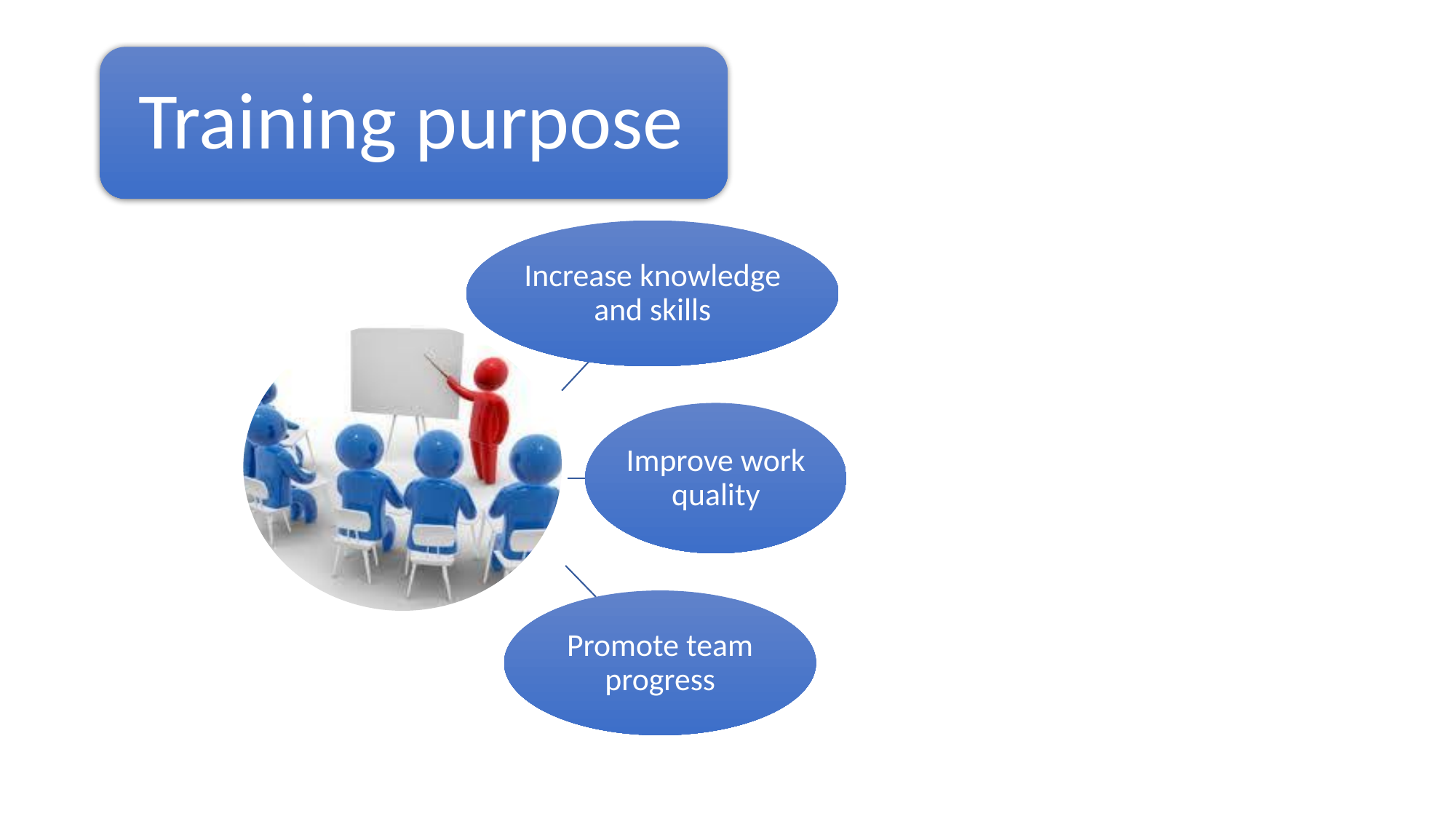

Training purpose
Increase knowledge and skills
Improve work quality
Promote team progress